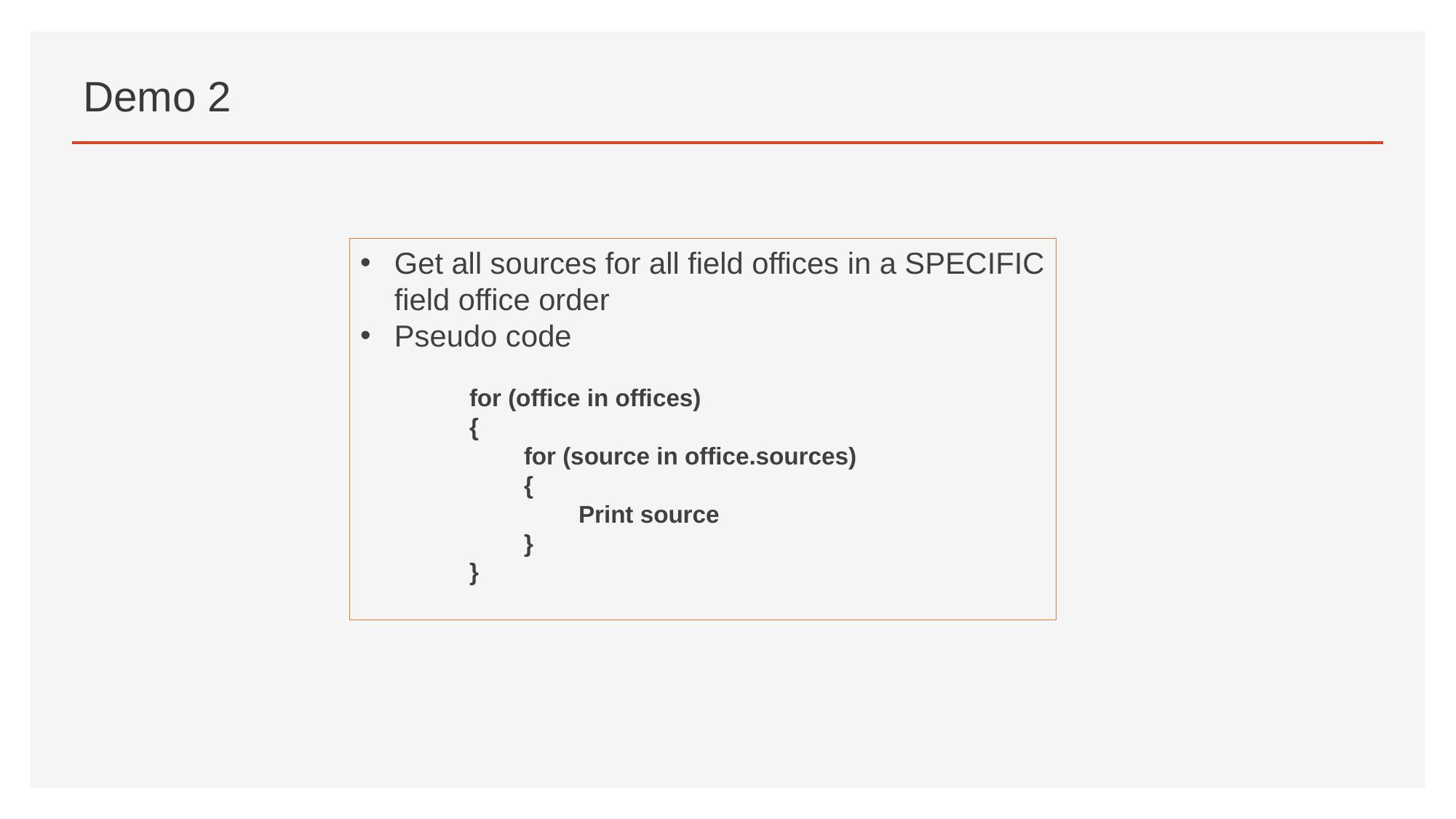

# Demo 2
Get all sources for all field offices in a SPECIFIC field office order
Pseudo code

for (office in offices)
{
for (source in office.sources)
{
Print source
}
}